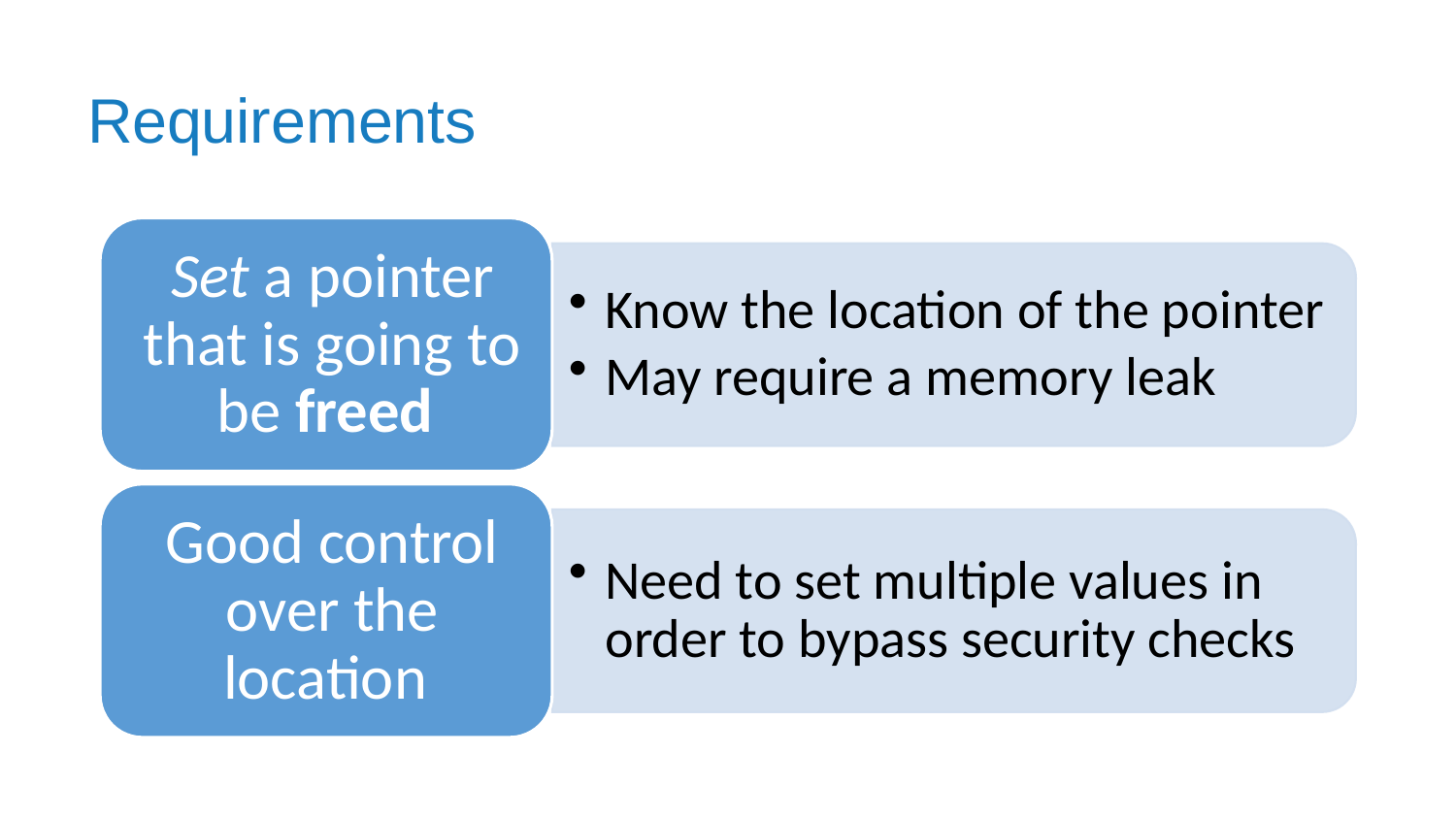

# Requirements
Know the location of the pointer
May require a memory leak
Set a pointer that is going to be freed
Need to set multiple values in order to bypass security checks
Good control over the location